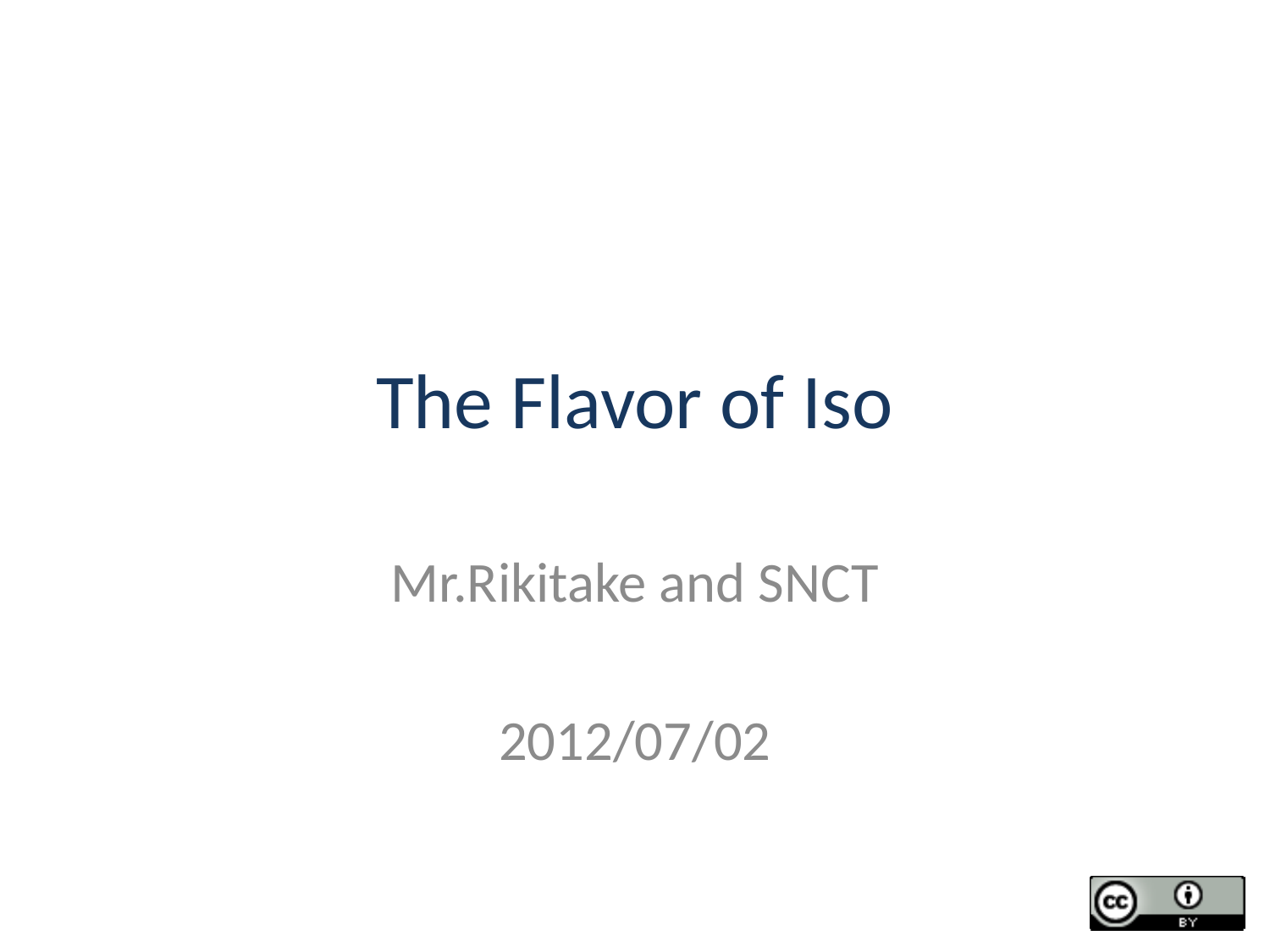

# The Flavor of Iso
Mr.Rikitake and SNCT

2012/07/02